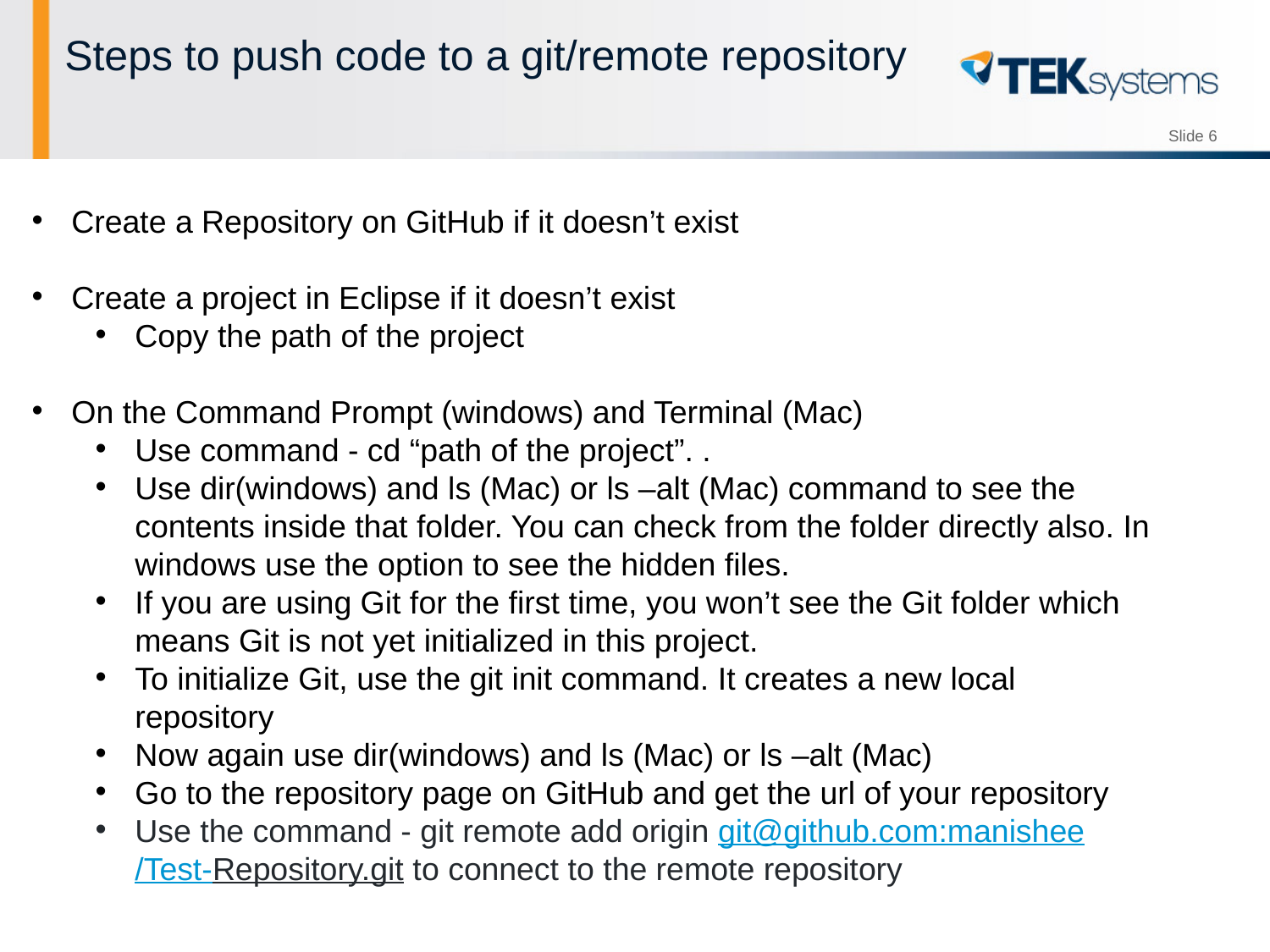

# Steps to push code to a git/remote repository
Create a Repository on GitHub if it doesn’t exist

Create a project in Eclipse if it doesn’t exist
Copy the path of the project

On the Command Prompt (windows) and Terminal (Mac)
Use command - cd “path of the project”. .
Use dir(windows) and ls (Mac) or ls –alt (Mac) command to see the contents inside that folder. You can check from the folder directly also. In windows use the option to see the hidden files.
If you are using Git for the first time, you won’t see the Git folder which means Git is not yet initialized in this project.
To initialize Git, use the git init command. It creates a new local repository
Now again use dir(windows) and ls (Mac) or ls –alt (Mac)
Go to the repository page on GitHub and get the url of your repository
Use the command - git remote add origin git@github.com:manishee/Test-Repository.git to connect to the remote repository